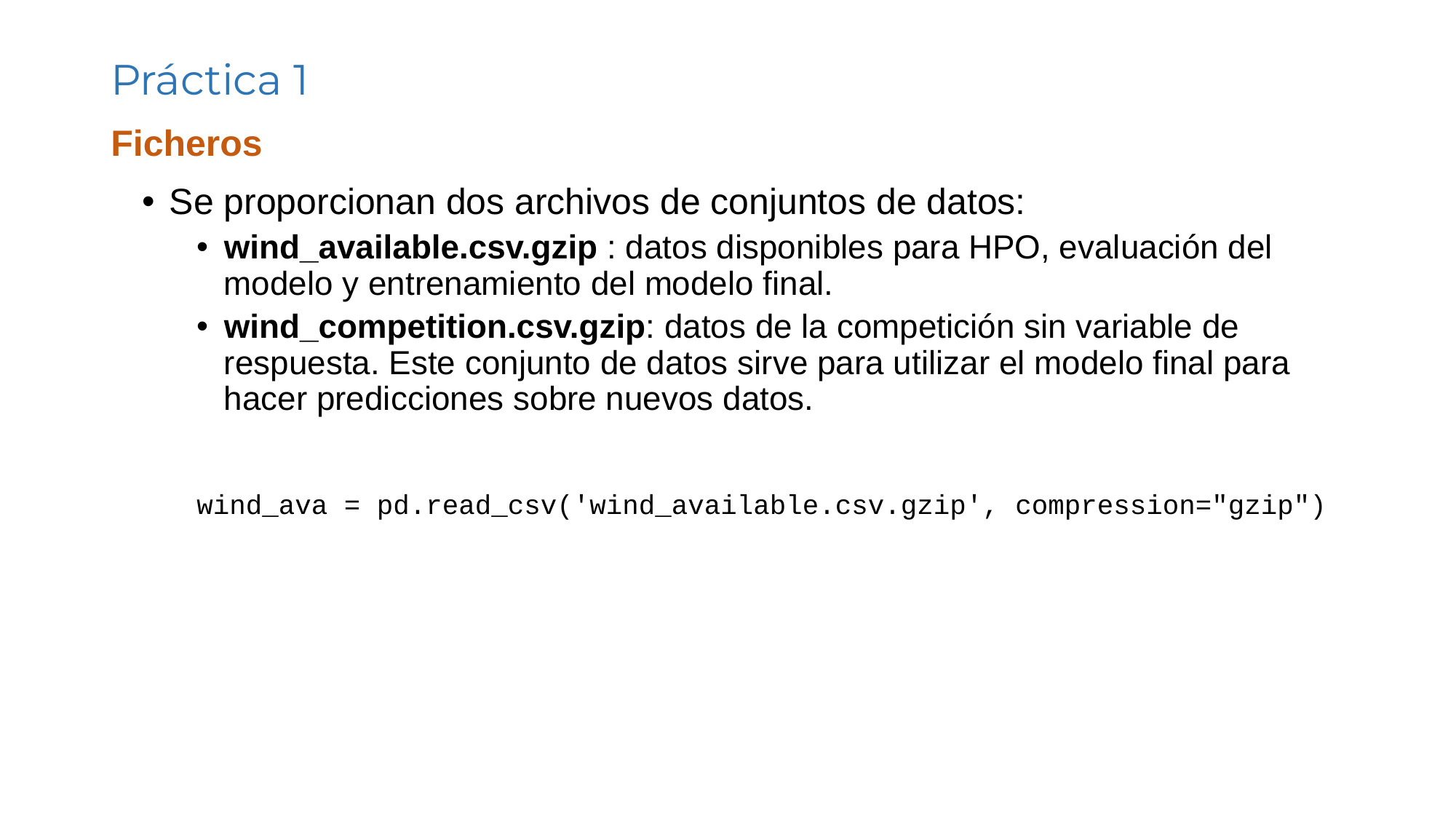

# Práctica 1
Ficheros
Se proporcionan dos archivos de conjuntos de datos:
wind_available.csv.gzip : datos disponibles para HPO, evaluación del modelo y entrenamiento del modelo final.
wind_competition.csv.gzip: datos de la competición sin variable de respuesta. Este conjunto de datos sirve para utilizar el modelo final para hacer predicciones sobre nuevos datos.

wind_ava = pd.read_csv('wind_available.csv.gzip', compression="gzip")